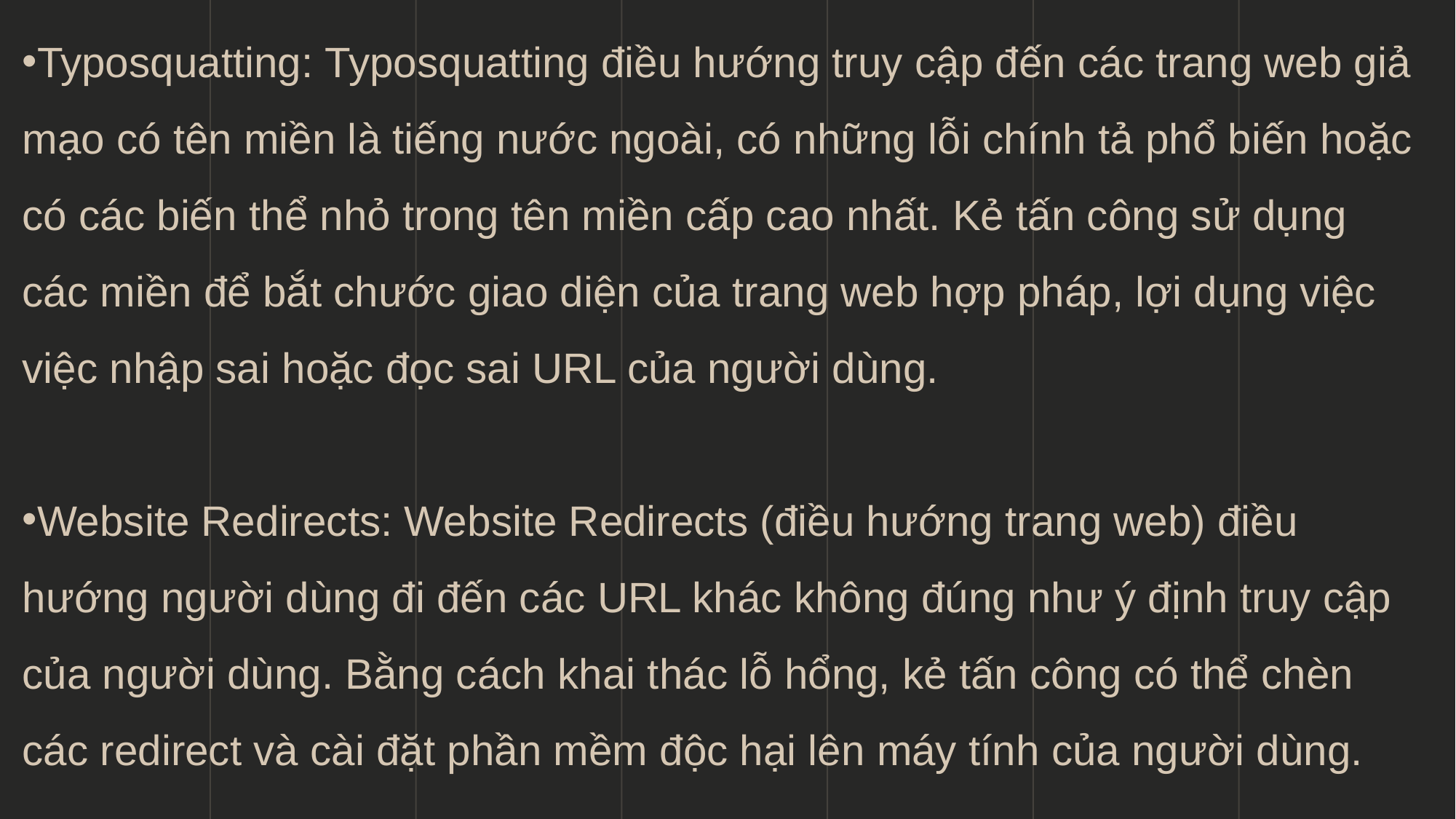

Typosquatting: Typosquatting điều hướng truy cập đến các trang web giả mạo có tên miền là tiếng nước ngoài, có những lỗi chính tả phổ biến hoặc có các biến thể nhỏ trong tên miền cấp cao nhất. Kẻ tấn công sử dụng các miền để bắt chước giao diện của trang web hợp pháp, lợi dụng việc việc nhập sai hoặc đọc sai URL của người dùng.

Website Redirects: Website Redirects (điều hướng trang web) điều hướng người dùng đi đến các URL khác không đúng như ý định truy cập của người dùng. Bằng cách khai thác lỗ hổng, kẻ tấn công có thể chèn các redirect và cài đặt phần mềm độc hại lên máy tính của người dùng.